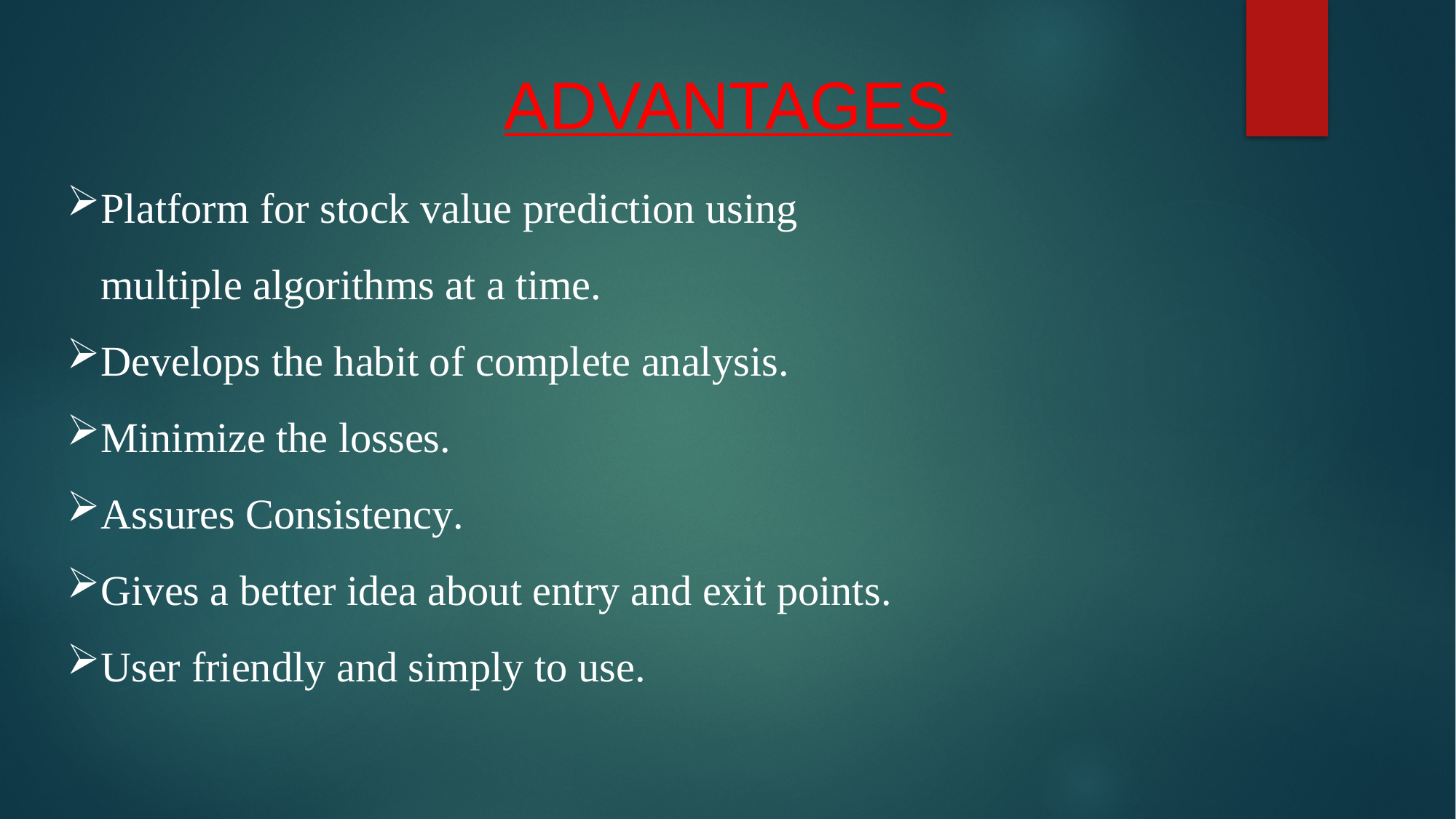

ADVANTAGES
Platform for stock value prediction using multiple algorithms at a time.
Develops the habit of complete analysis.
Minimize the losses.
Assures Consistency.
Gives a better idea about entry and exit points.
User friendly and simply to use.